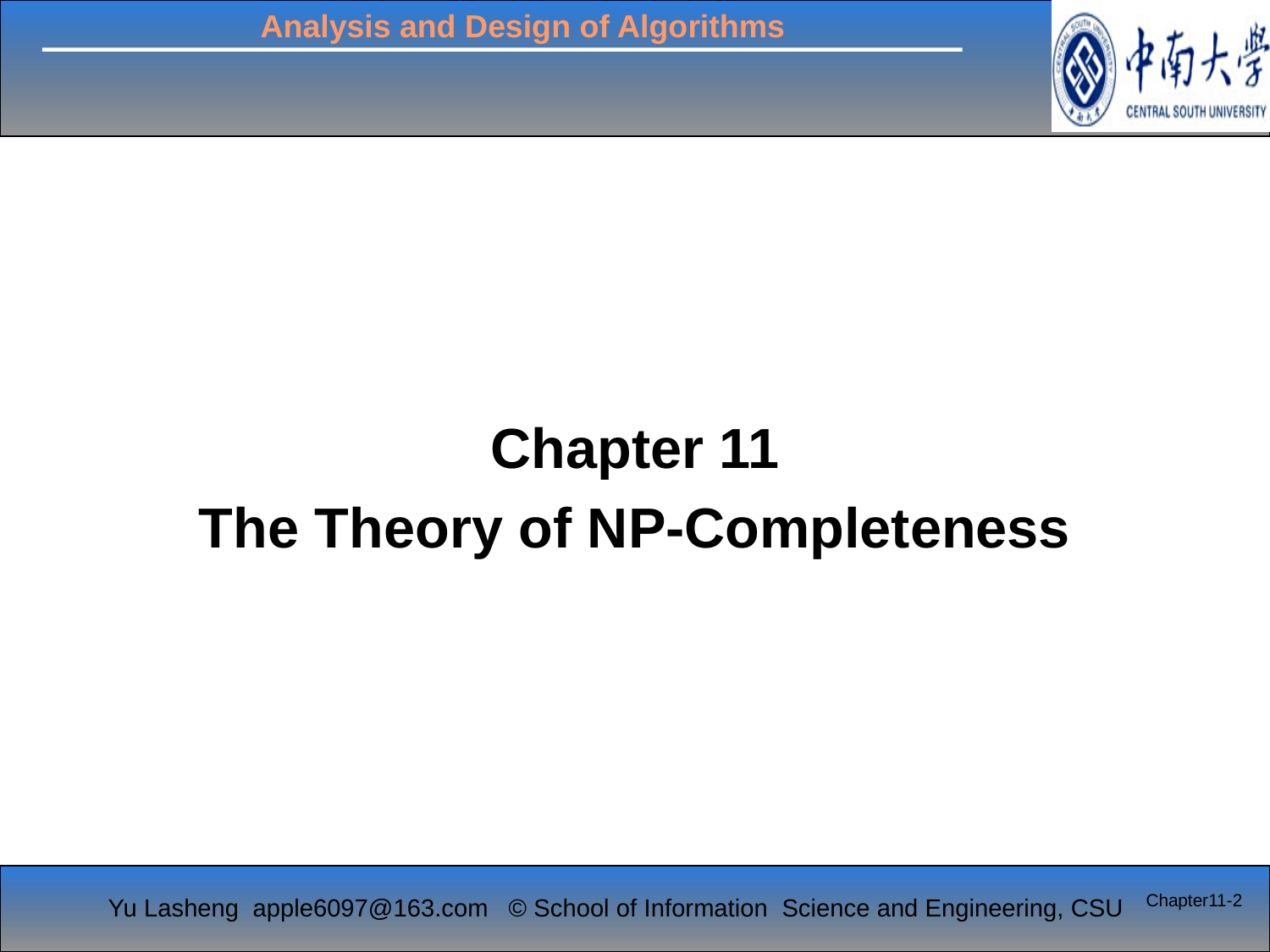

# Chapter 8
Chapter 11
The Theory of NP-Completeness
Chapter11-2